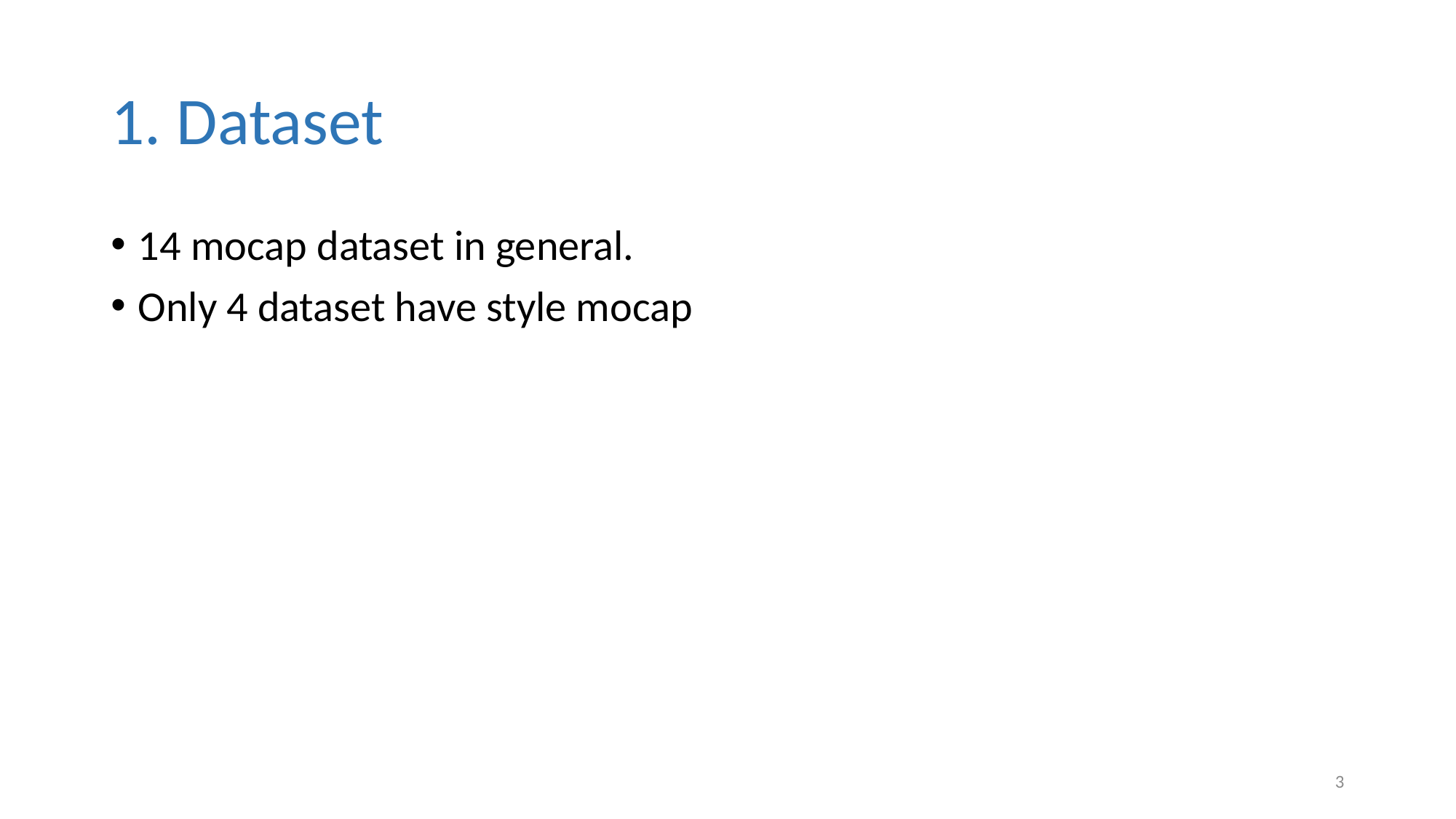

# 1. Dataset
14 mocap dataset in general.
Only 4 dataset have style mocap

3